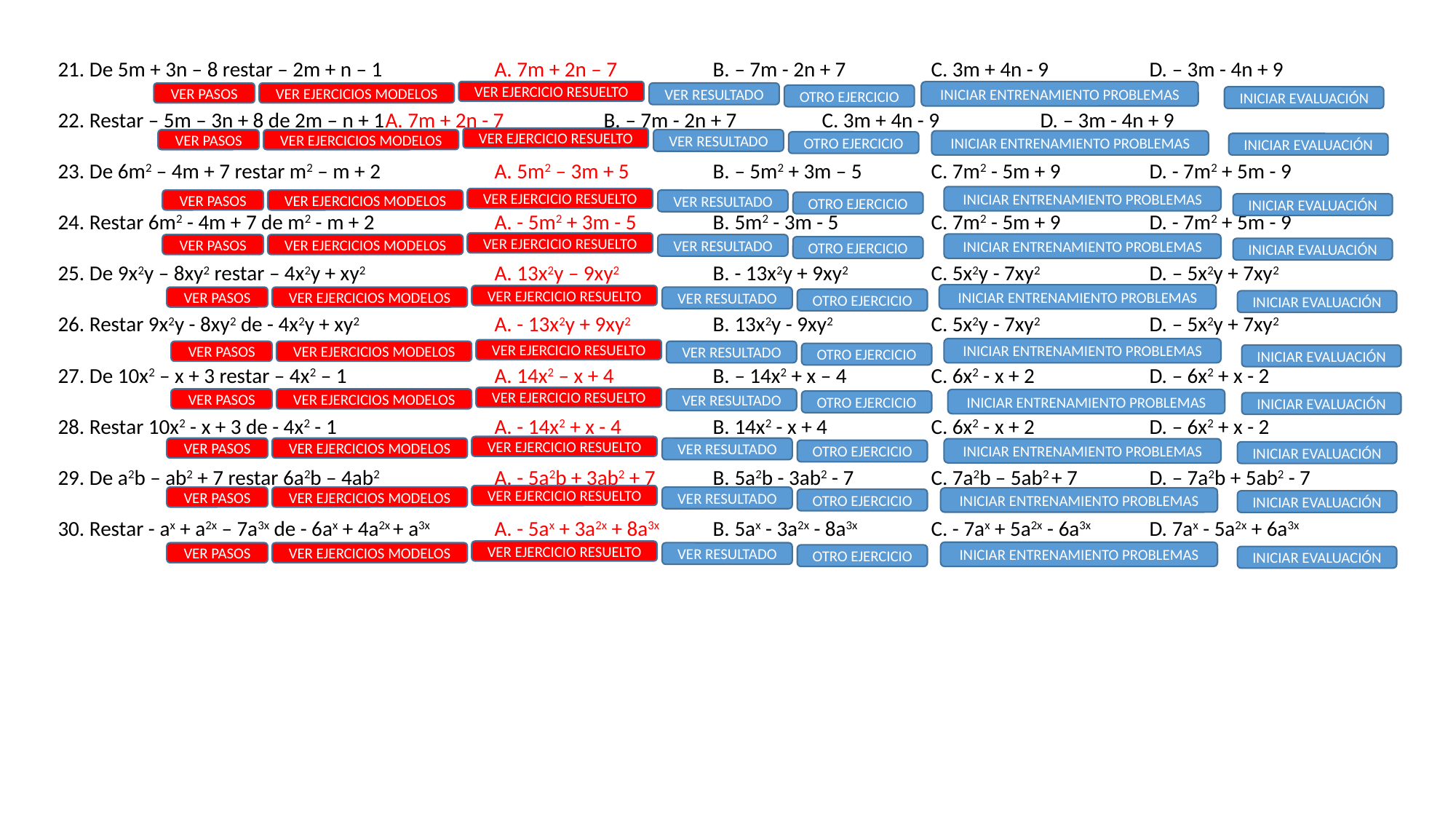

21. De 5m + 3n – 8 restar – 2m + n – 1		A. 7m + 2n – 7	B. – 7m - 2n + 7	C. 3m + 4n - 9	D. – 3m - 4n + 9

22. Restar – 5m – 3n + 8 de 2m – n + 1	A. 7m + 2n - 7	B. – 7m - 2n + 7	C. 3m + 4n - 9	D. – 3m - 4n + 9

23. De 6m2 – 4m + 7 restar m2 – m + 2		A. 5m2 – 3m + 5	B. – 5m2 + 3m – 5	C. 7m2 - 5m + 9	D. - 7m2 + 5m - 9

24. Restar 6m2 - 4m + 7 de m2 - m + 2		A. - 5m2 + 3m - 5	B. 5m2 - 3m - 5	C. 7m2 - 5m + 9	D. - 7m2 + 5m - 9

25. De 9x2y – 8xy2 restar – 4x2y + xy2		A. 13x2y – 9xy2	B. - 13x2y + 9xy2	C. 5x2y - 7xy2	D. – 5x2y + 7xy2

26. Restar 9x2y - 8xy2 de - 4x2y + xy2		A. - 13x2y + 9xy2	B. 13x2y - 9xy2	C. 5x2y - 7xy2	D. – 5x2y + 7xy2

27. De 10x2 – x + 3 restar – 4x2 – 1		A. 14x2 – x + 4	B. – 14x2 + x – 4	C. 6x2 - x + 2		D. – 6x2 + x - 2

28. Restar 10x2 - x + 3 de - 4x2 - 1		A. - 14x2 + x - 4	B. 14x2 - x + 4	C. 6x2 - x + 2		D. – 6x2 + x - 2

29. De a2b – ab2 + 7 restar 6a2b – 4ab2		A. - 5a2b + 3ab2 + 7	B. 5a2b - 3ab2 - 7	C. 7a2b – 5ab2 + 7	D. – 7a2b + 5ab2 - 7

30. Restar - ax + a2x – 7a3x de - 6ax + 4a2x + a3x	A. - 5ax + 3a2x + 8a3x 	B. 5ax - 3a2x - 8a3x 	C. - 7ax + 5a2x - 6a3x 	D. 7ax - 5a2x + 6a3x
VER EJERCICIO RESUELTO
INICIAR ENTRENAMIENTO PROBLEMAS
VER PASOS
VER EJERCICIOS MODELOS
VER RESULTADO
OTRO EJERCICIO
INICIAR EVALUACIÓN
VER EJERCICIO RESUELTO
VER PASOS
VER EJERCICIOS MODELOS
VER RESULTADO
INICIAR ENTRENAMIENTO PROBLEMAS
OTRO EJERCICIO
INICIAR EVALUACIÓN
INICIAR ENTRENAMIENTO PROBLEMAS
VER EJERCICIO RESUELTO
VER PASOS
VER EJERCICIOS MODELOS
VER RESULTADO
OTRO EJERCICIO
INICIAR EVALUACIÓN
VER EJERCICIO RESUELTO
INICIAR ENTRENAMIENTO PROBLEMAS
VER PASOS
VER EJERCICIOS MODELOS
VER RESULTADO
OTRO EJERCICIO
INICIAR EVALUACIÓN
INICIAR ENTRENAMIENTO PROBLEMAS
VER EJERCICIO RESUELTO
VER PASOS
VER EJERCICIOS MODELOS
VER RESULTADO
OTRO EJERCICIO
INICIAR EVALUACIÓN
INICIAR ENTRENAMIENTO PROBLEMAS
VER EJERCICIO RESUELTO
VER PASOS
VER EJERCICIOS MODELOS
VER RESULTADO
OTRO EJERCICIO
INICIAR EVALUACIÓN
VER EJERCICIO RESUELTO
VER PASOS
VER EJERCICIOS MODELOS
VER RESULTADO
INICIAR ENTRENAMIENTO PROBLEMAS
OTRO EJERCICIO
INICIAR EVALUACIÓN
VER EJERCICIO RESUELTO
VER PASOS
VER EJERCICIOS MODELOS
VER RESULTADO
INICIAR ENTRENAMIENTO PROBLEMAS
OTRO EJERCICIO
INICIAR EVALUACIÓN
VER EJERCICIO RESUELTO
VER PASOS
VER EJERCICIOS MODELOS
VER RESULTADO
INICIAR ENTRENAMIENTO PROBLEMAS
OTRO EJERCICIO
INICIAR EVALUACIÓN
VER EJERCICIO RESUELTO
INICIAR ENTRENAMIENTO PROBLEMAS
VER PASOS
VER EJERCICIOS MODELOS
VER RESULTADO
OTRO EJERCICIO
INICIAR EVALUACIÓN